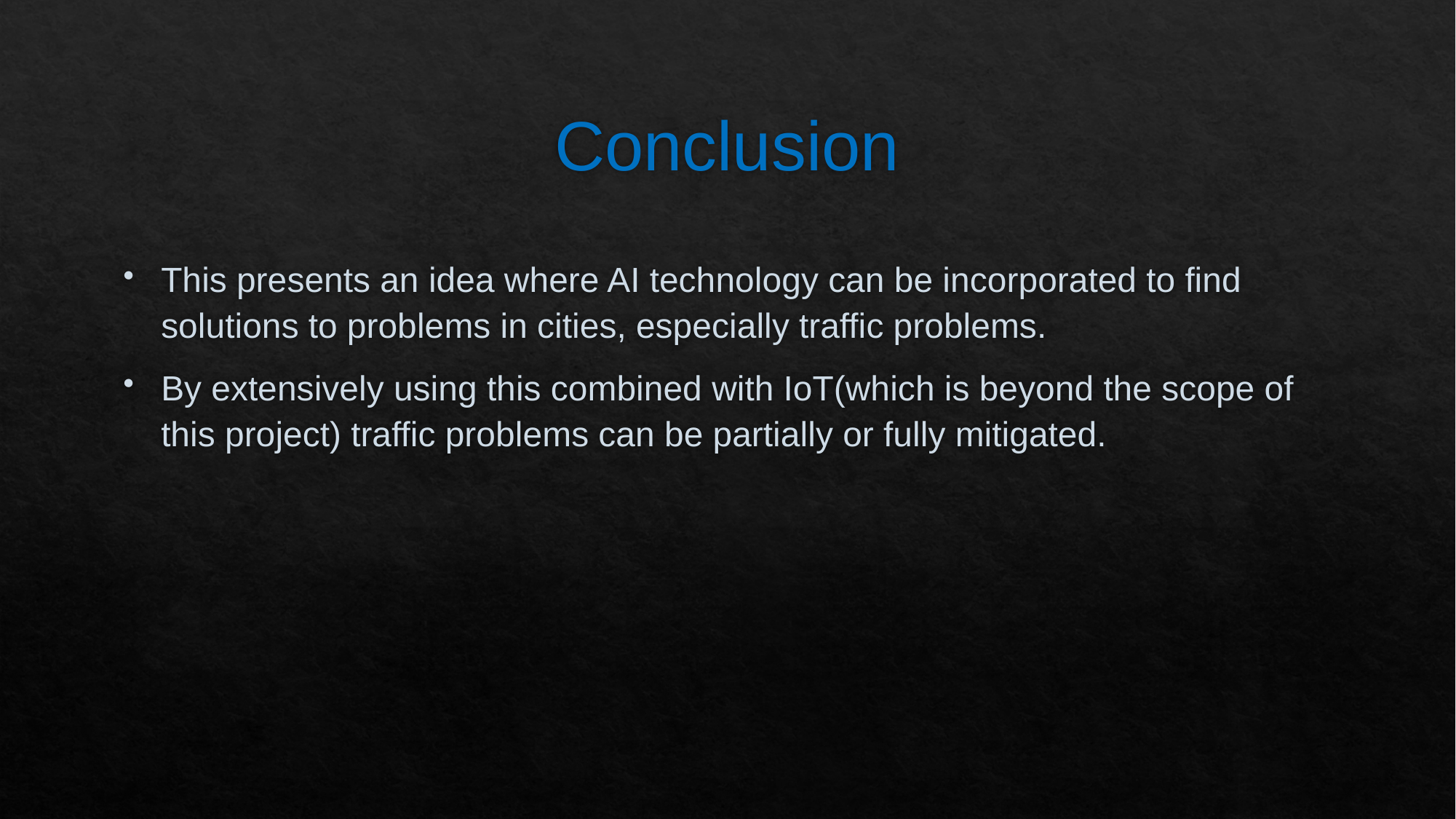

# Conclusion
This presents an idea where AI technology can be incorporated to find solutions to problems in cities, especially traffic problems.
By extensively using this combined with IoT(which is beyond the scope of this project) traffic problems can be partially or fully mitigated.